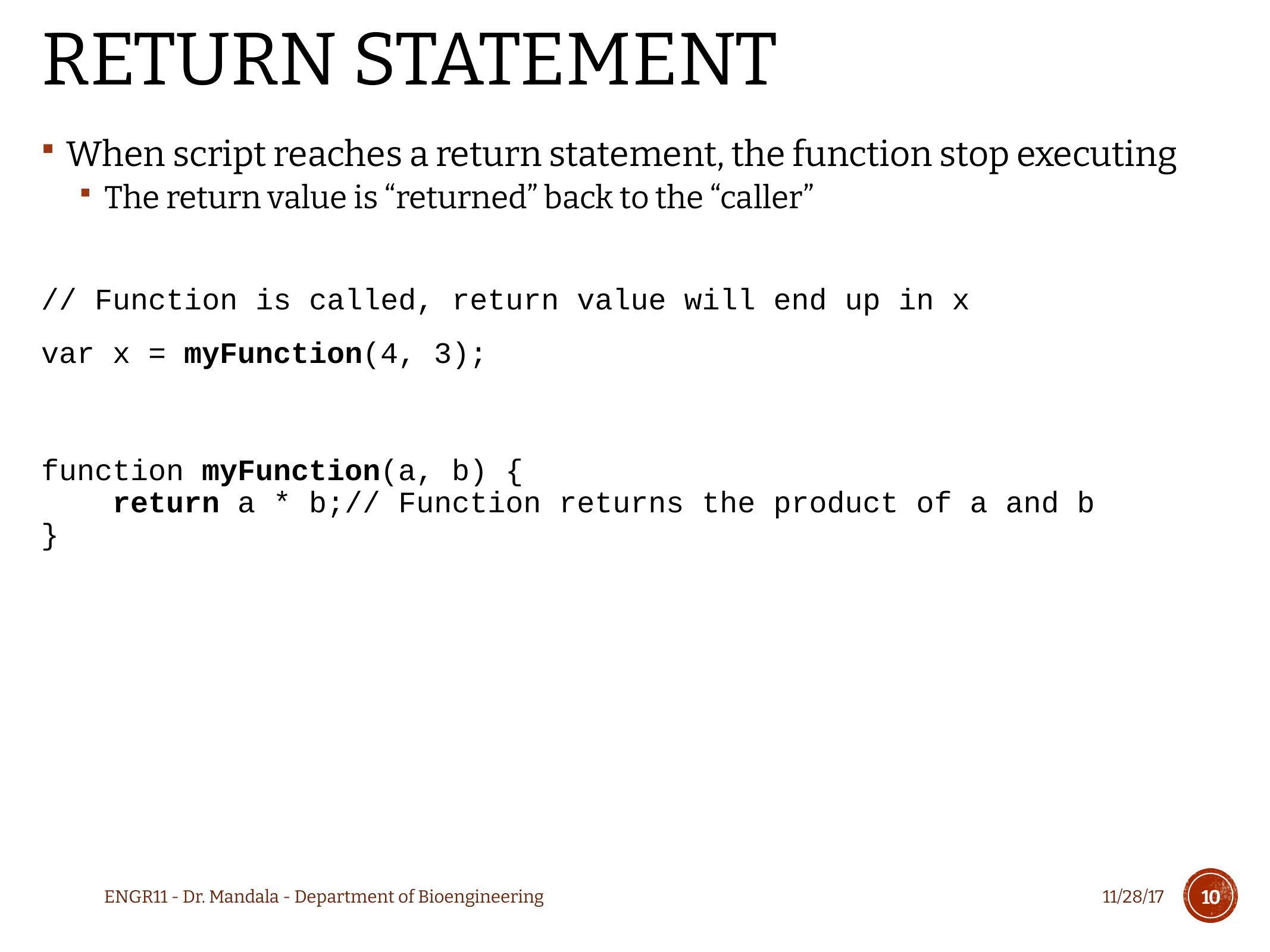

# Return statement
When script reaches a return statement, the function stop executing
The return value is “returned” back to the “caller”

// Function is called, return value will end up in x
var x = myFunction(4, 3);
function myFunction(a, b) {
    return a * b;// Function returns the product of a and b
}
ENGR11 - Dr. Mandala - Department of Bioengineering
11/28/17
10